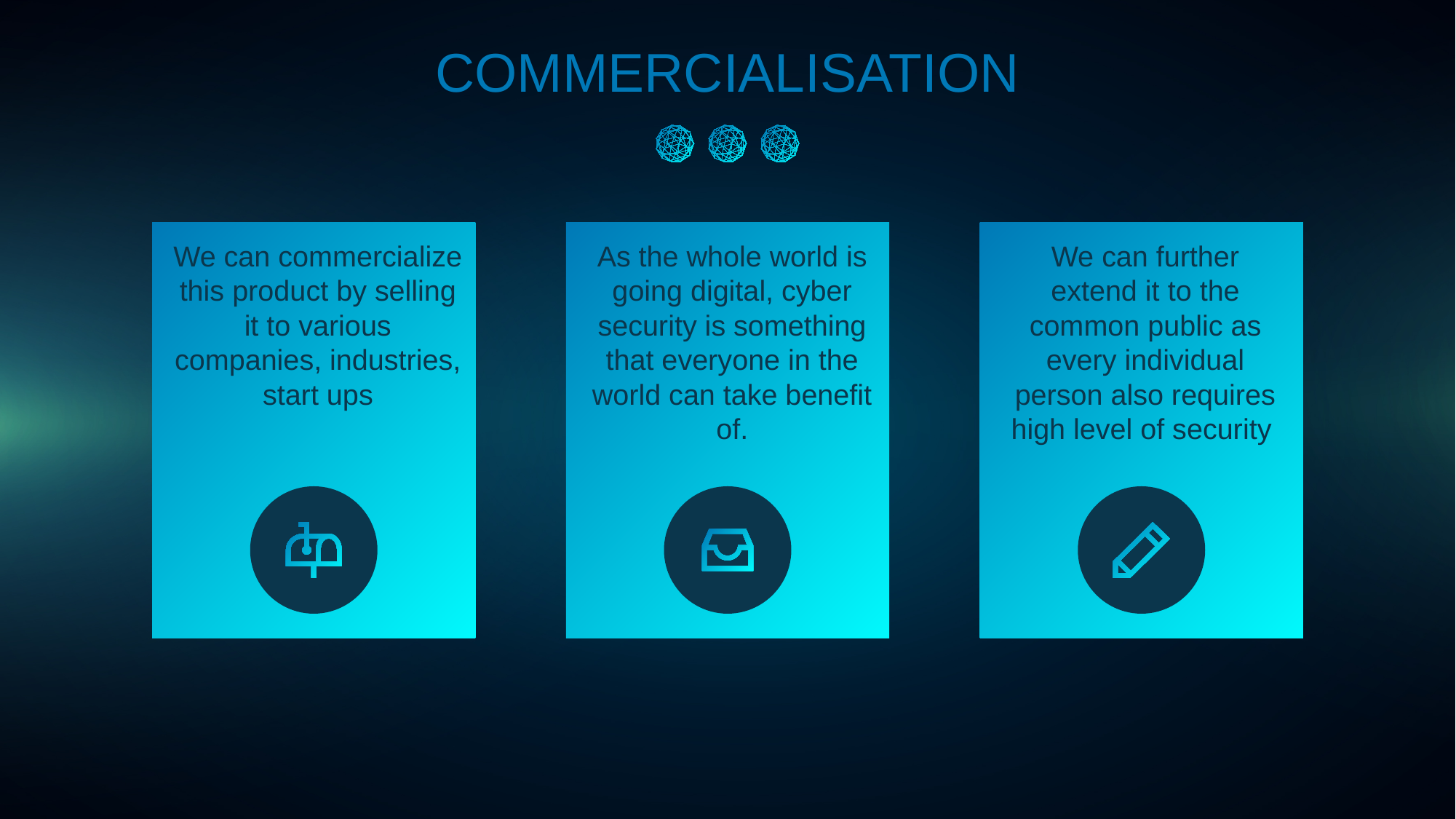

COMMERCIALISATION

We can commercialize this product by selling it to various companies, industries, start ups
As the whole world is going digital, cyber
security is something that everyone in the world can take benefit of.
We can further extend it to the common public as every individual person also requires high level of security